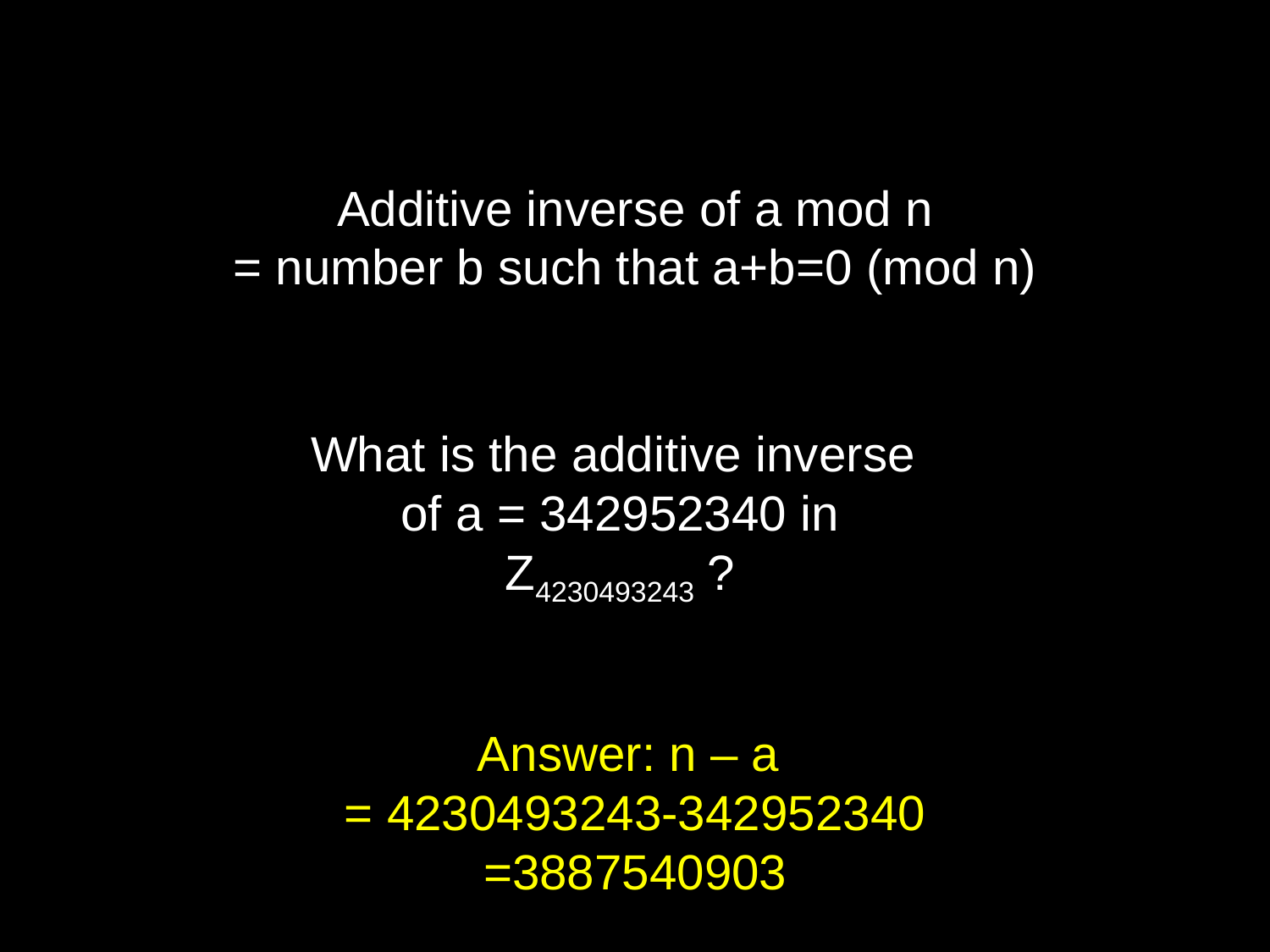

Additive inverse of a mod n
= number b such that a+b=0 (mod n)
What is the additive inverse
of a = 342952340 in
Z4230493243 ?
Answer: n – a
= 4230493243-342952340
=3887540903